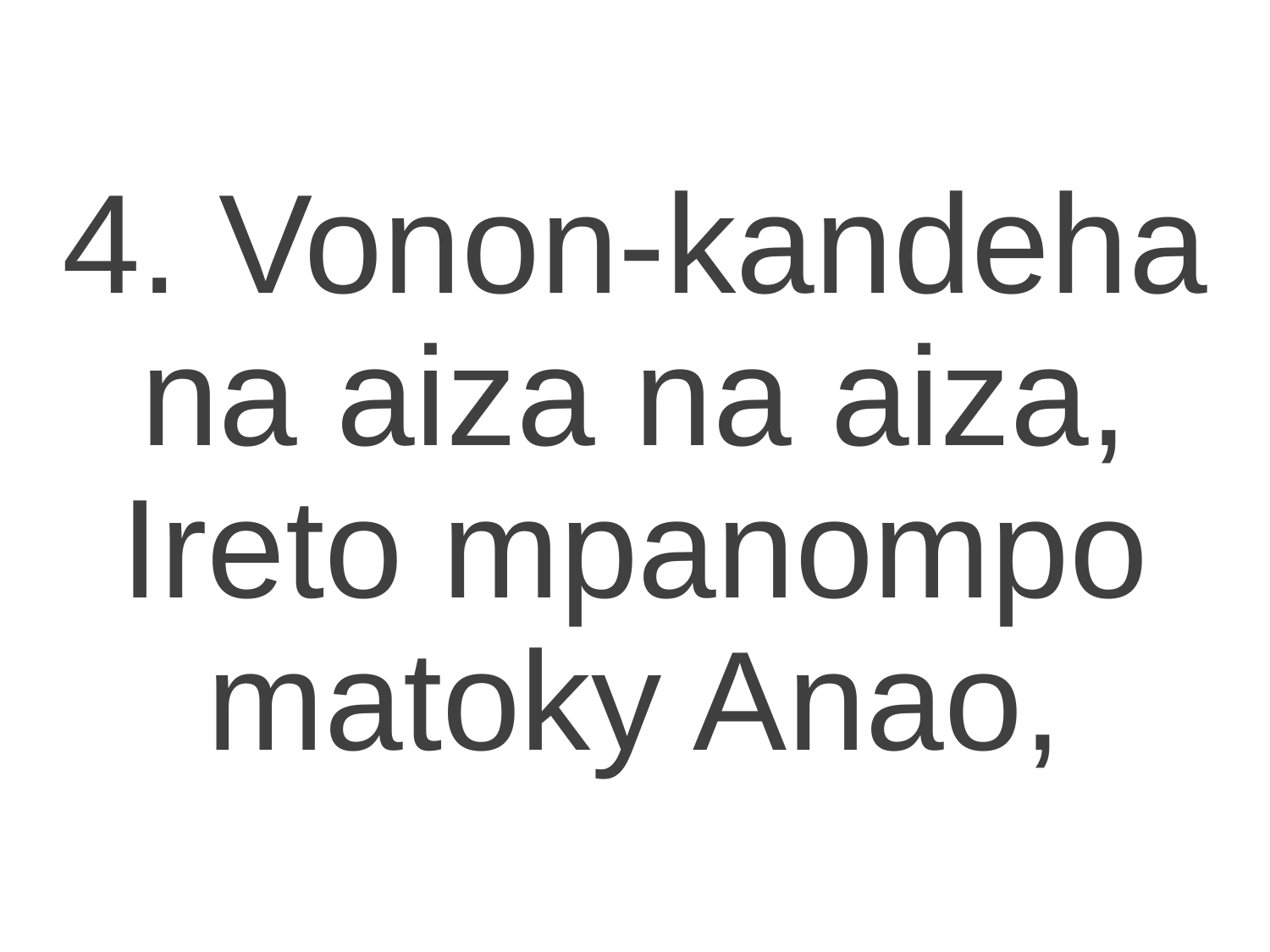

4. Vonon-kandeha na aiza na aiza,
Ireto mpanompo matoky Anao,